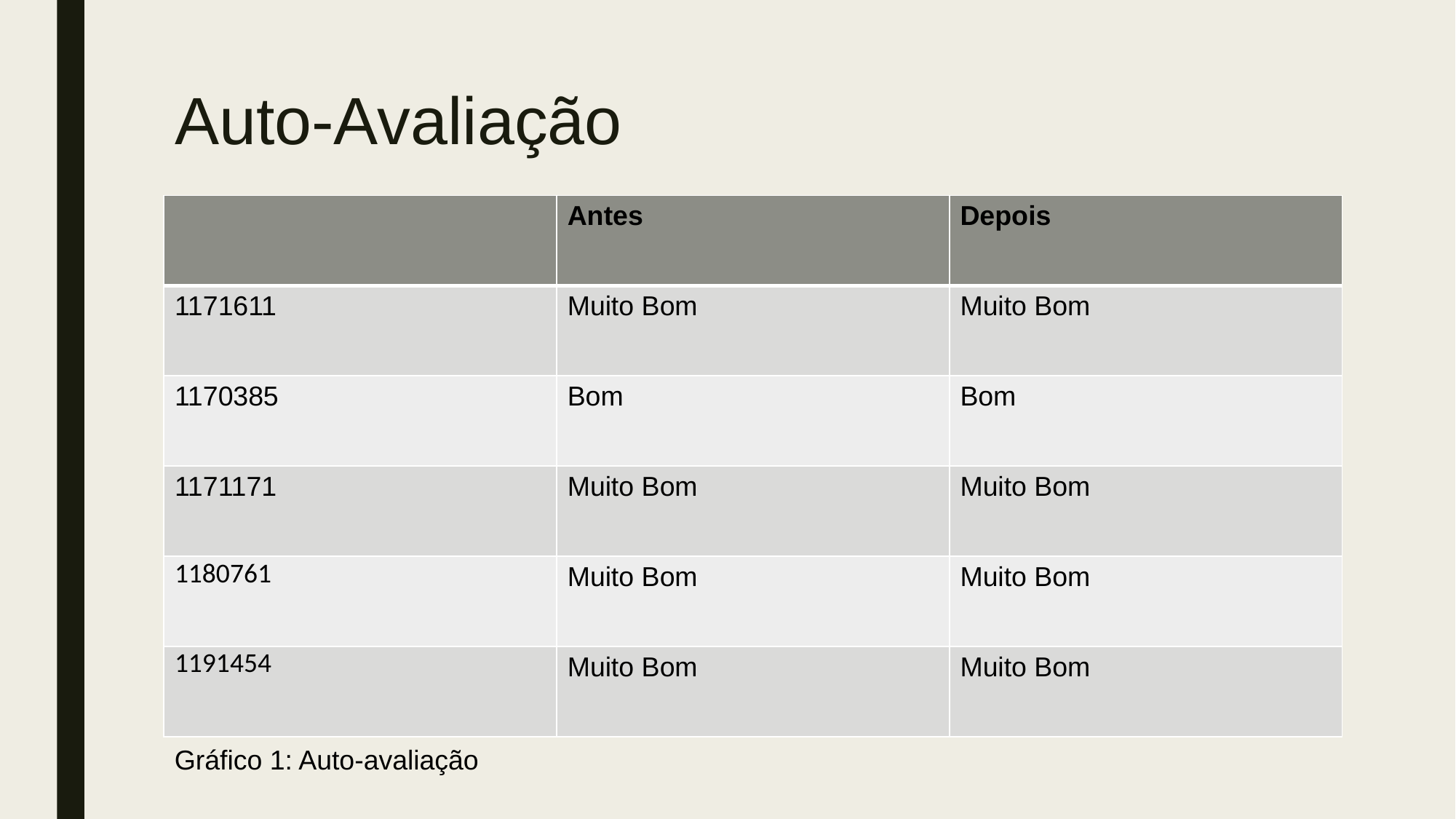

# Auto-Avaliação
|  | Antes | Depois |
| --- | --- | --- |
| 1171611 | Muito Bom | Muito Bom |
| 1170385 | Bom | Bom |
| 1171171 | Muito Bom | Muito Bom |
| 1180761 | Muito Bom | Muito Bom |
| 1191454 | Muito Bom | Muito Bom |
Gráfico 1: Auto-avaliação